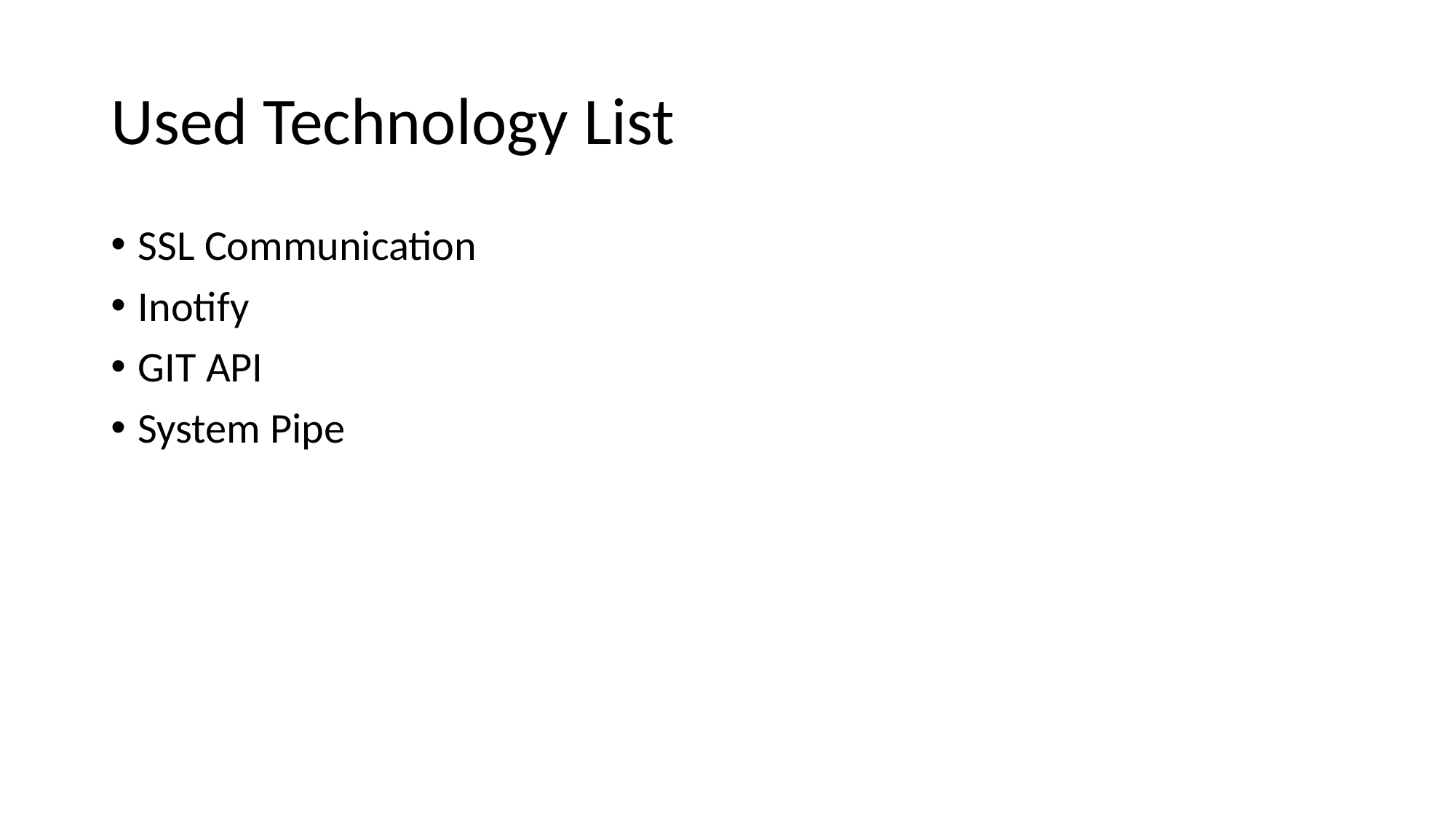

# Used Technology List
SSL Communication
Inotify
GIT API
System Pipe